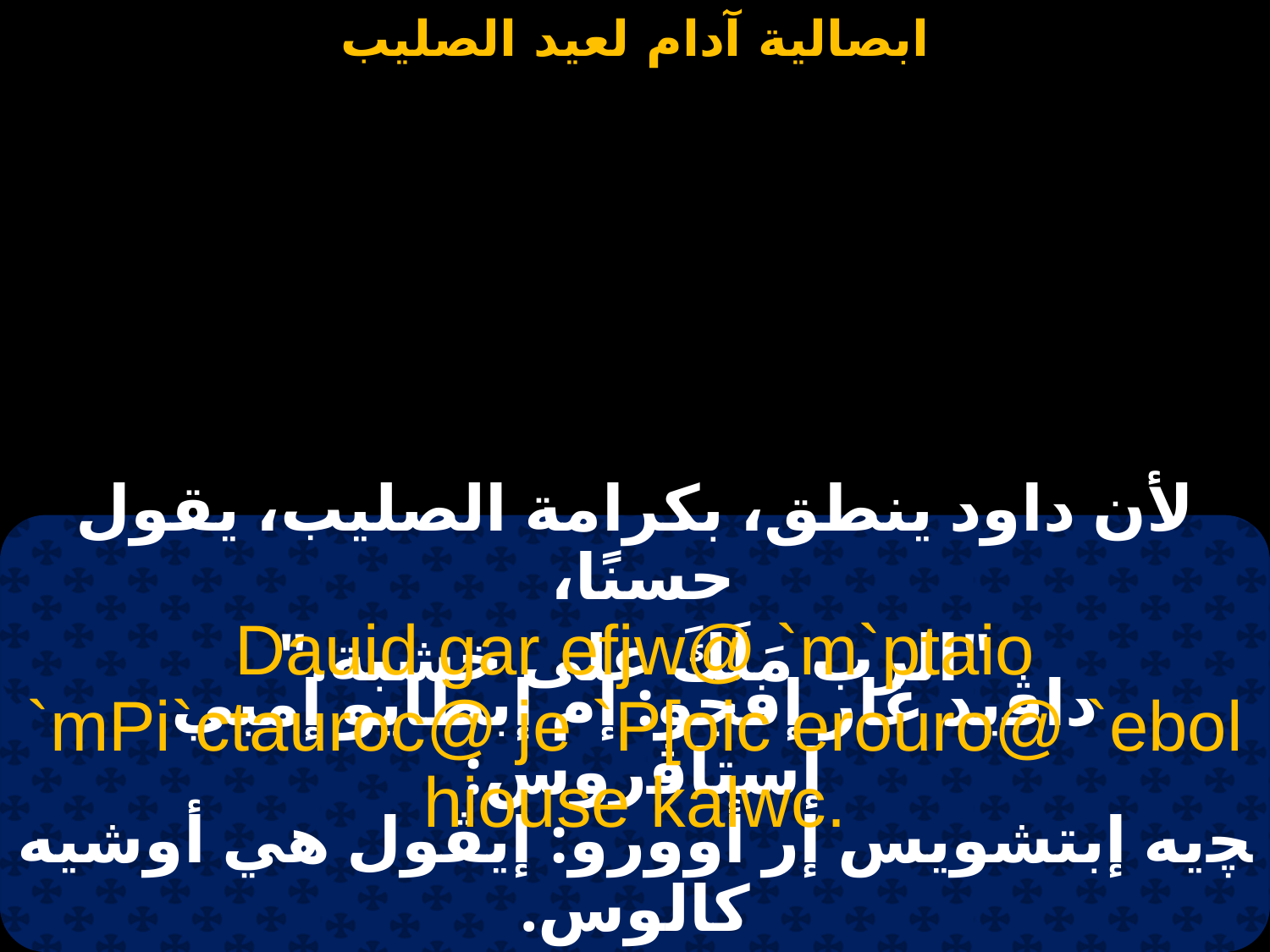

#
لأن داود ينطق، بكرامة الصليب، يقول حسنًا،
"الرب مَلَكَ على خشبة."
Dauid gar efjw@ `m`ptaio `mPi`ctauroc@ je `P[oic erouro@ `ebol hiouse kalwc.
داﭬيد غار إفجو: إم إبطايو إمبي إستاﭬروس:
ﭽيه إبتشويس إر أوورو: إيڤول هي أوشيه كالوس.